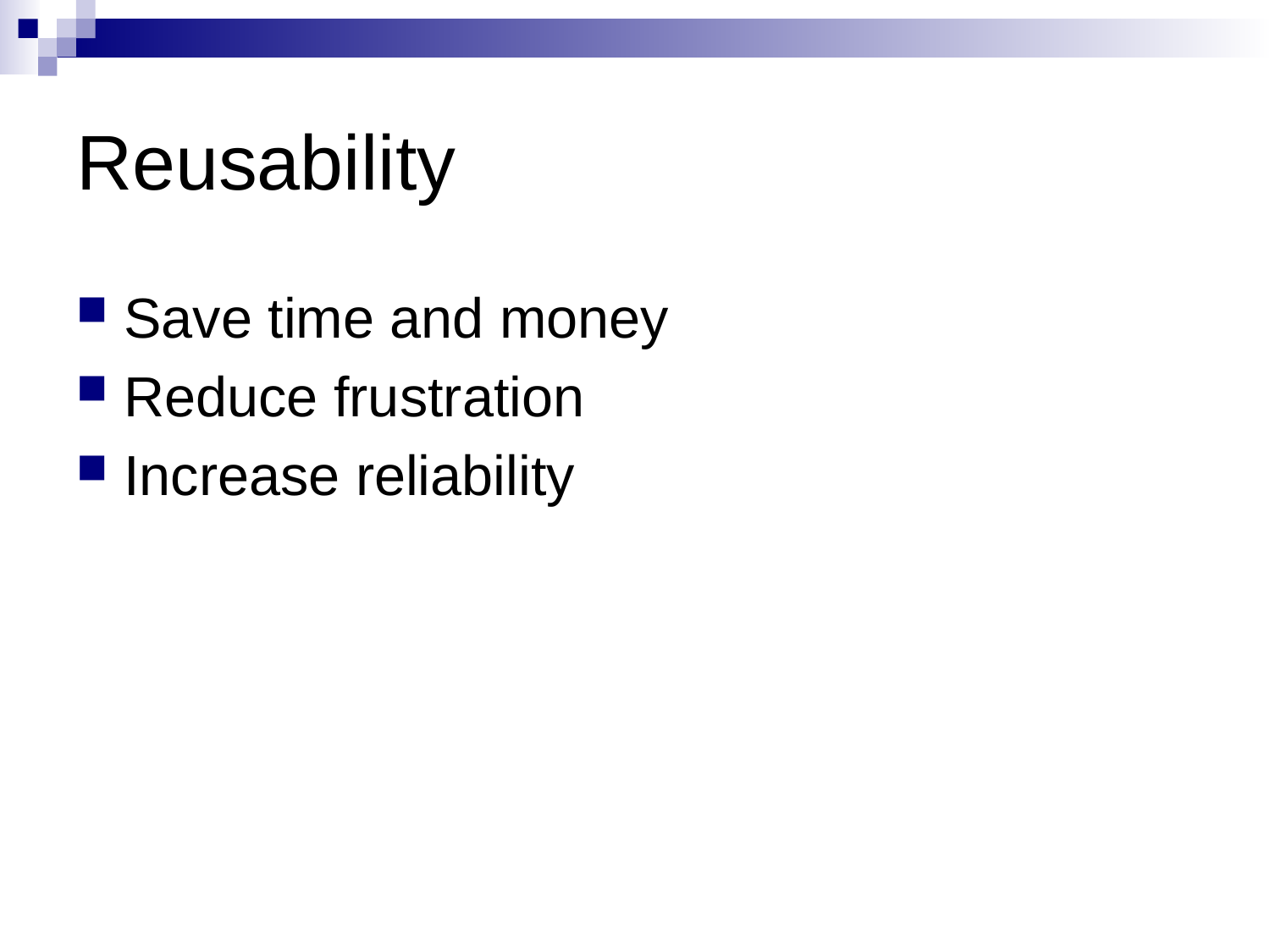

# Reusability
Save time and money
Reduce frustration
Increase reliability